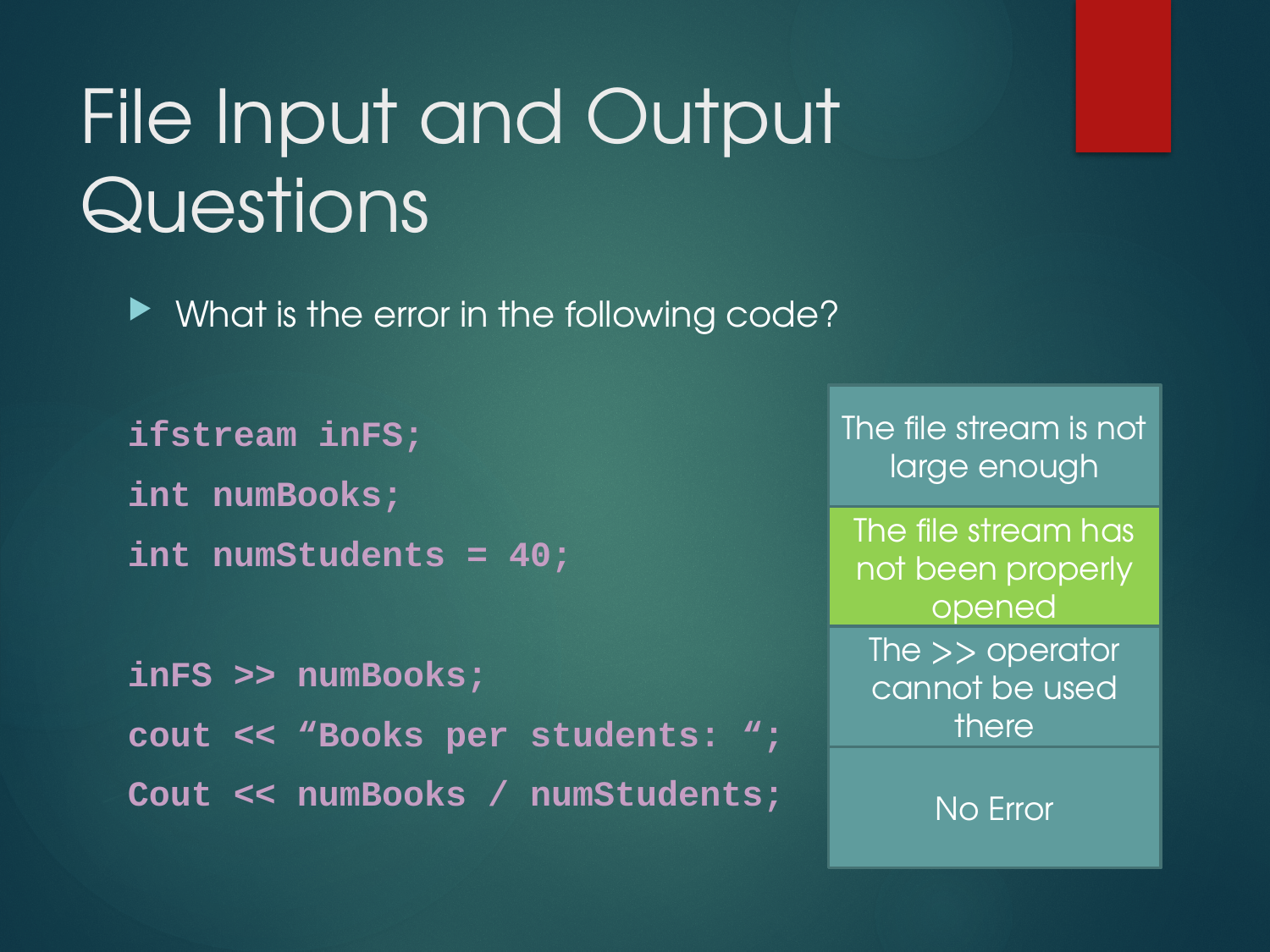

# File Input and Output Questions
What is the error in the following code?

ifstream inFS;
int numBooks;
int numStudents = 40;

inFS >> numBooks;
cout << “Books per students: “;
Cout << numBooks / numStudents;
The file stream is not large enough
The file stream has not been properly opened
The >> operator cannot be used there
No Error